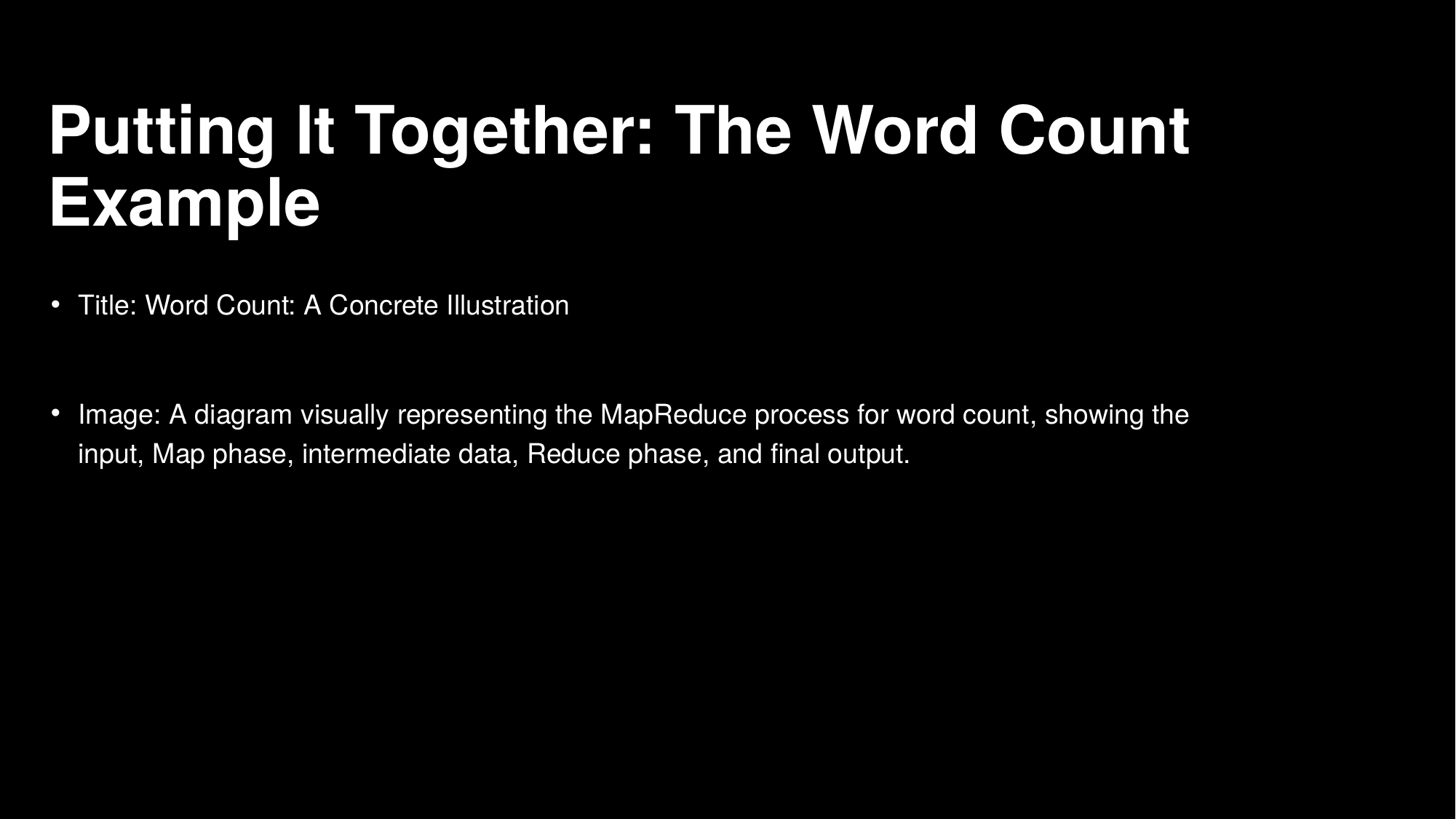

# Putting It Together: The Word Count Example
Title: Word Count: A Concrete Illustration

Image: A diagram visually representing the MapReduce process for word count, showing the input, Map phase, intermediate data, Reduce phase, and final output.